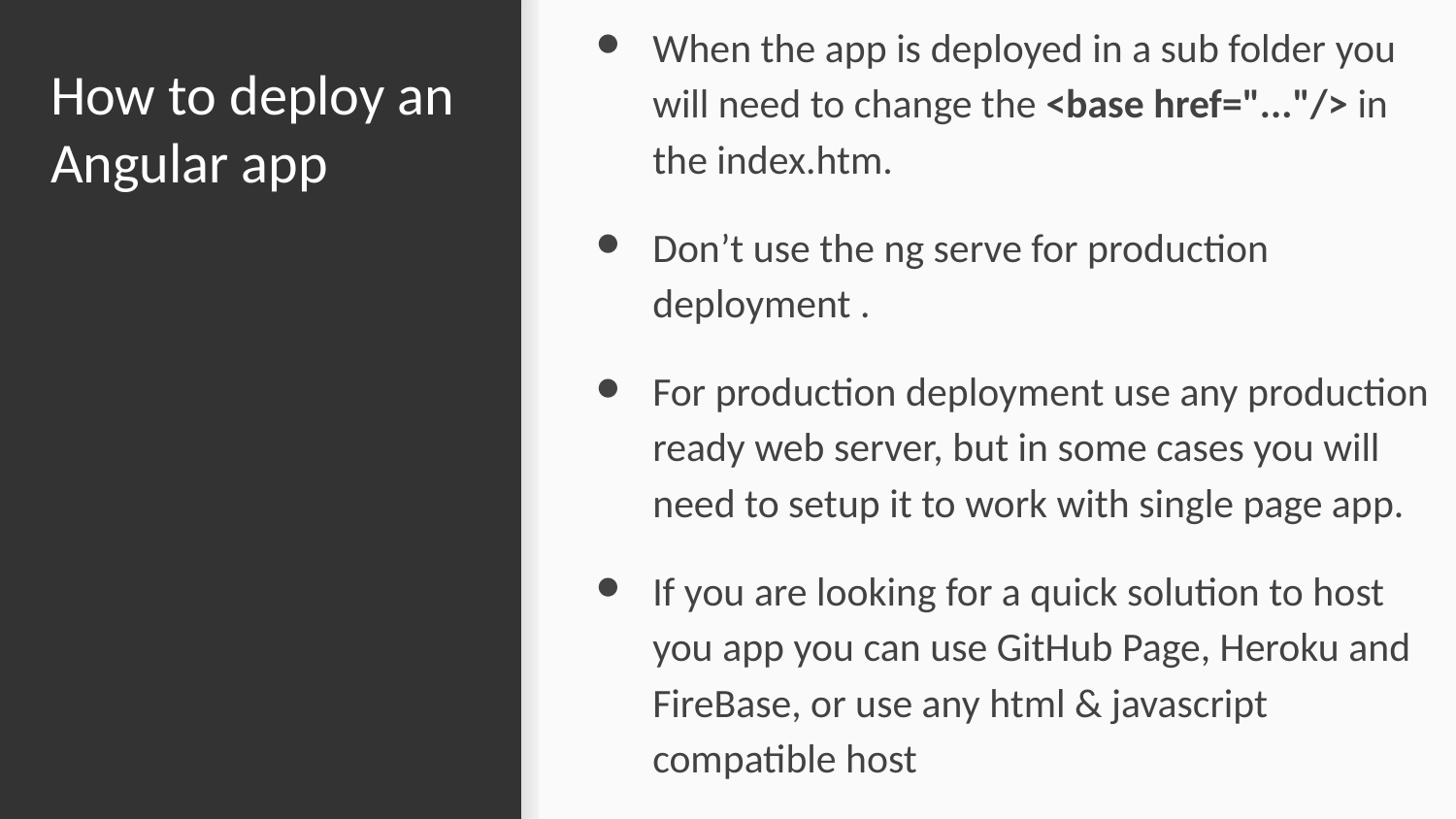

When the app is deployed in a sub folder you will need to change the <base href="..."/> in the index.htm.
Don’t use the ng serve for production deployment .
For production deployment use any production ready web server, but in some cases you will need to setup it to work with single page app.
If you are looking for a quick solution to host you app you can use GitHub Page, Heroku and FireBase, or use any html & javascript compatible host
# How to deploy an Angular app